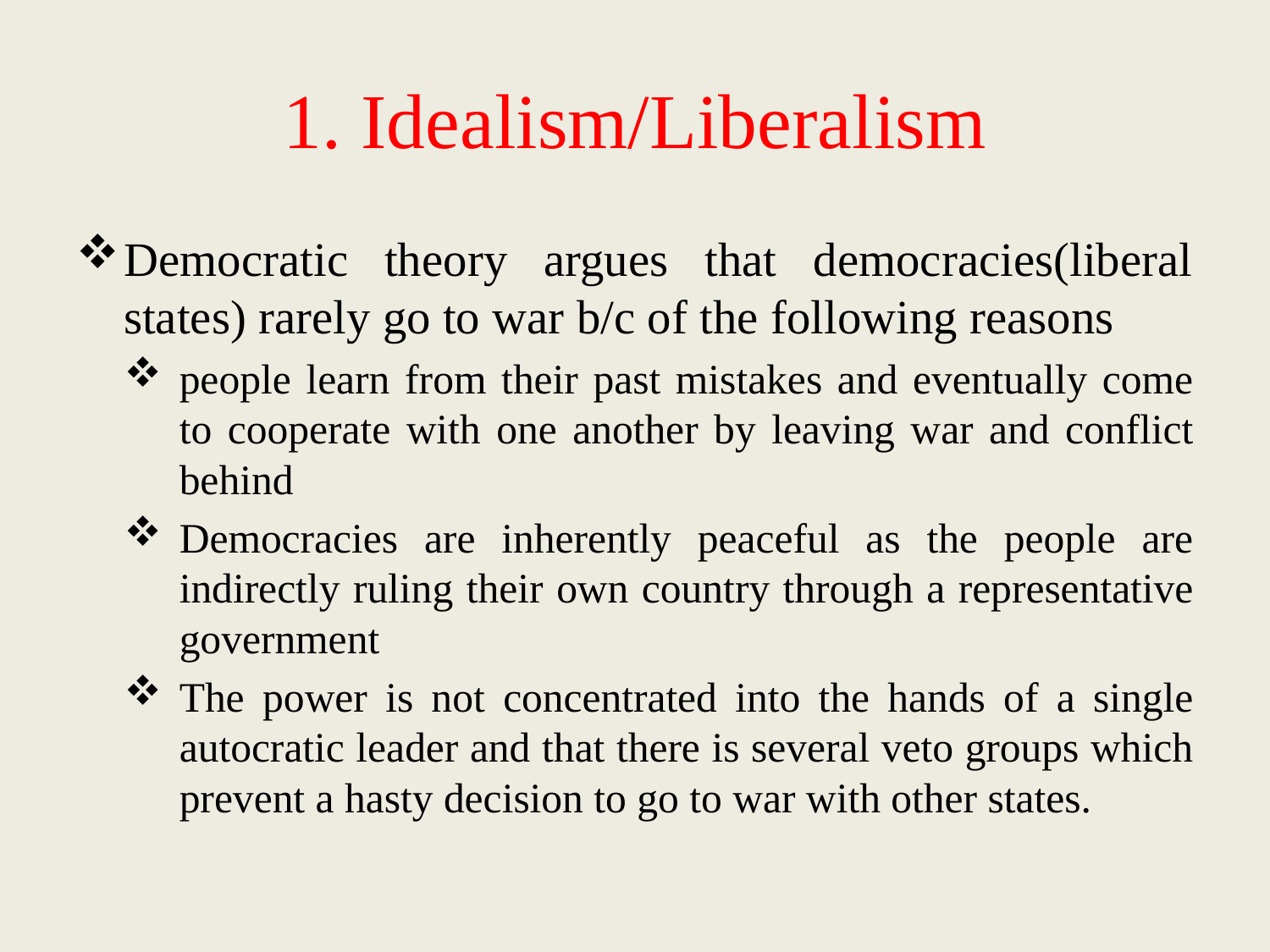

# 1. Idealism/Liberalism
Democratic theory argues that democracies(liberal states) rarely go to war b/c of the following reasons
people learn from their past mistakes and eventually come to cooperate with one another by leaving war and conflict behind
Democracies are inherently peaceful as the people are indirectly ruling their own country through a representative government
The power is not concentrated into the hands of a single autocratic leader and that there is several veto groups which prevent a hasty decision to go to war with other states.